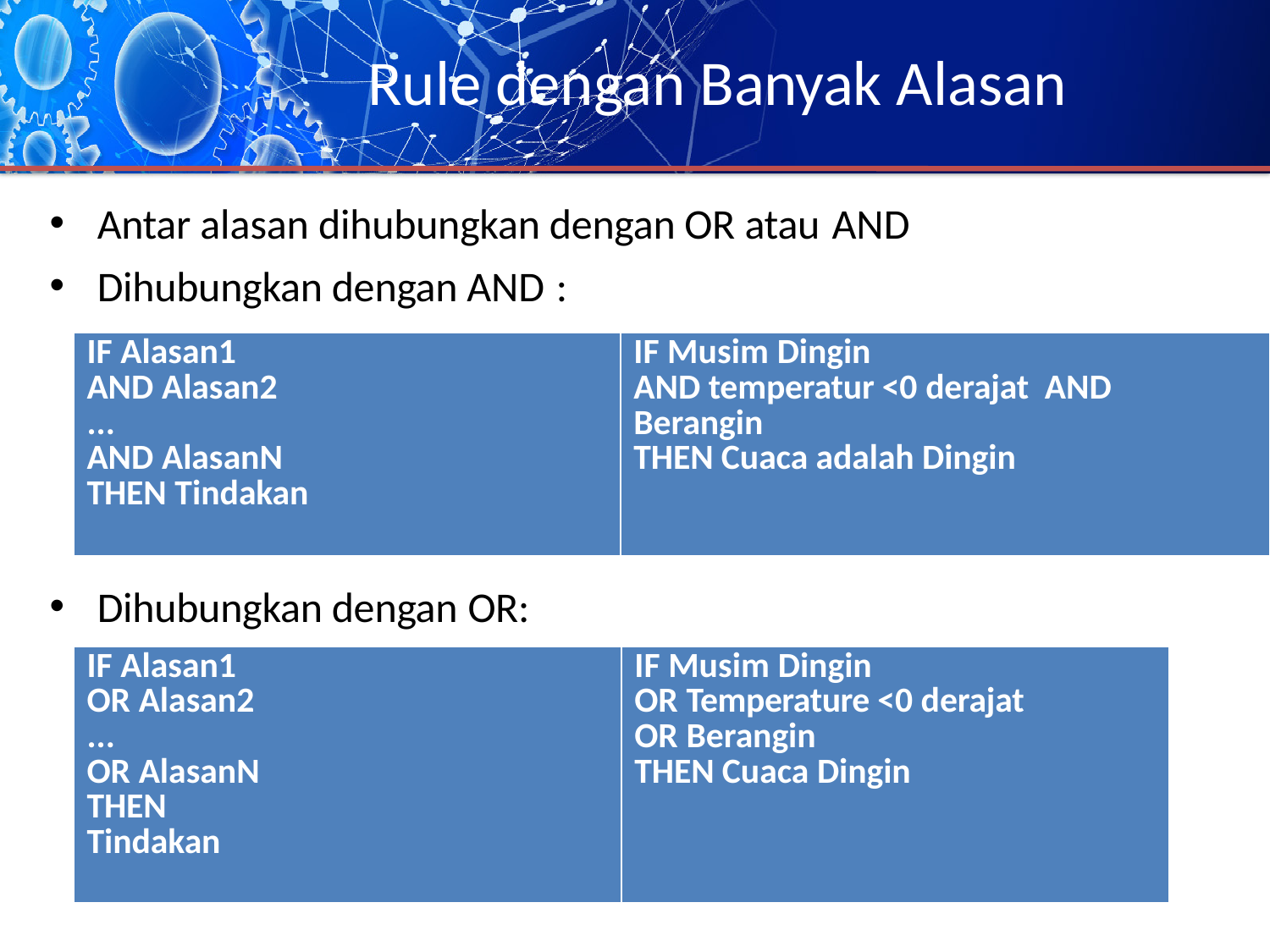

# Rule dengan Banyak Alasan

Antar alasan dihubungkan dengan OR atau AND
Dihubungkan dengan AND :
| IF Alasan1 AND Alasan2 ... AND AlasanN THEN Tindakan | IF Musim Dingin AND temperatur <0 derajat AND Berangin THEN Cuaca adalah Dingin |
| --- | --- |
Dihubungkan dengan OR:
| IF Alasan1 OR Alasan2 ... OR AlasanN THEN Tindakan | IF Musim Dingin OR Temperature <0 derajat OR Berangin THEN Cuaca Dingin |
| --- | --- |